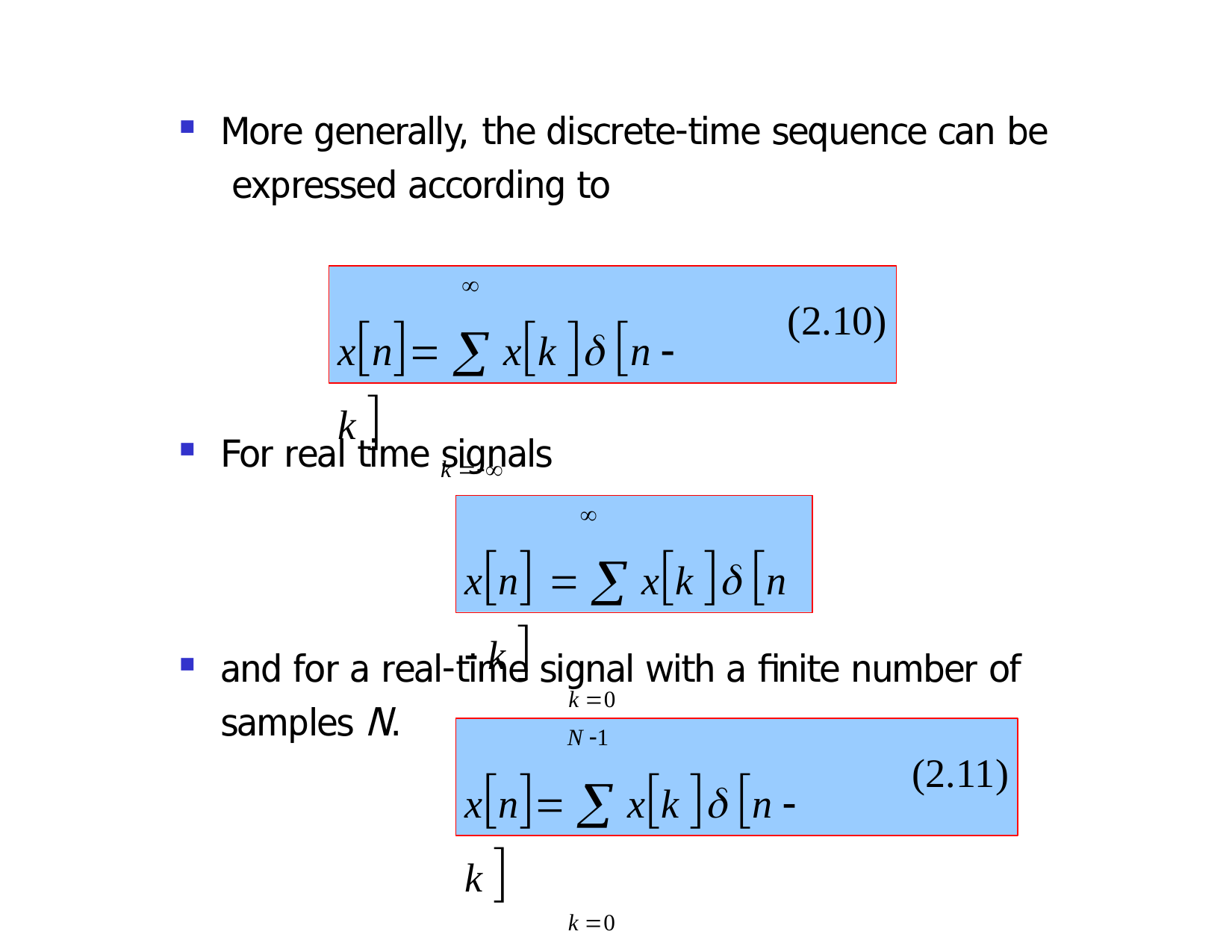

More generally, the discrete-time sequence can be  expressed according to
x[n]= ∑ x[k ]δ [n − k ]
k =−∞

∞
(2.10)
For real time signals
x[n] = ∑ x[k ]δ [n − k ]
k =0

∞
and for a real-time signal with a finite number of
samples N.
x[n]= ∑ x[k ]δ [n − k ]
k =0

N −1
(2.11)
Dr. B. S. Daga  Fr.CRCE, Mumbai